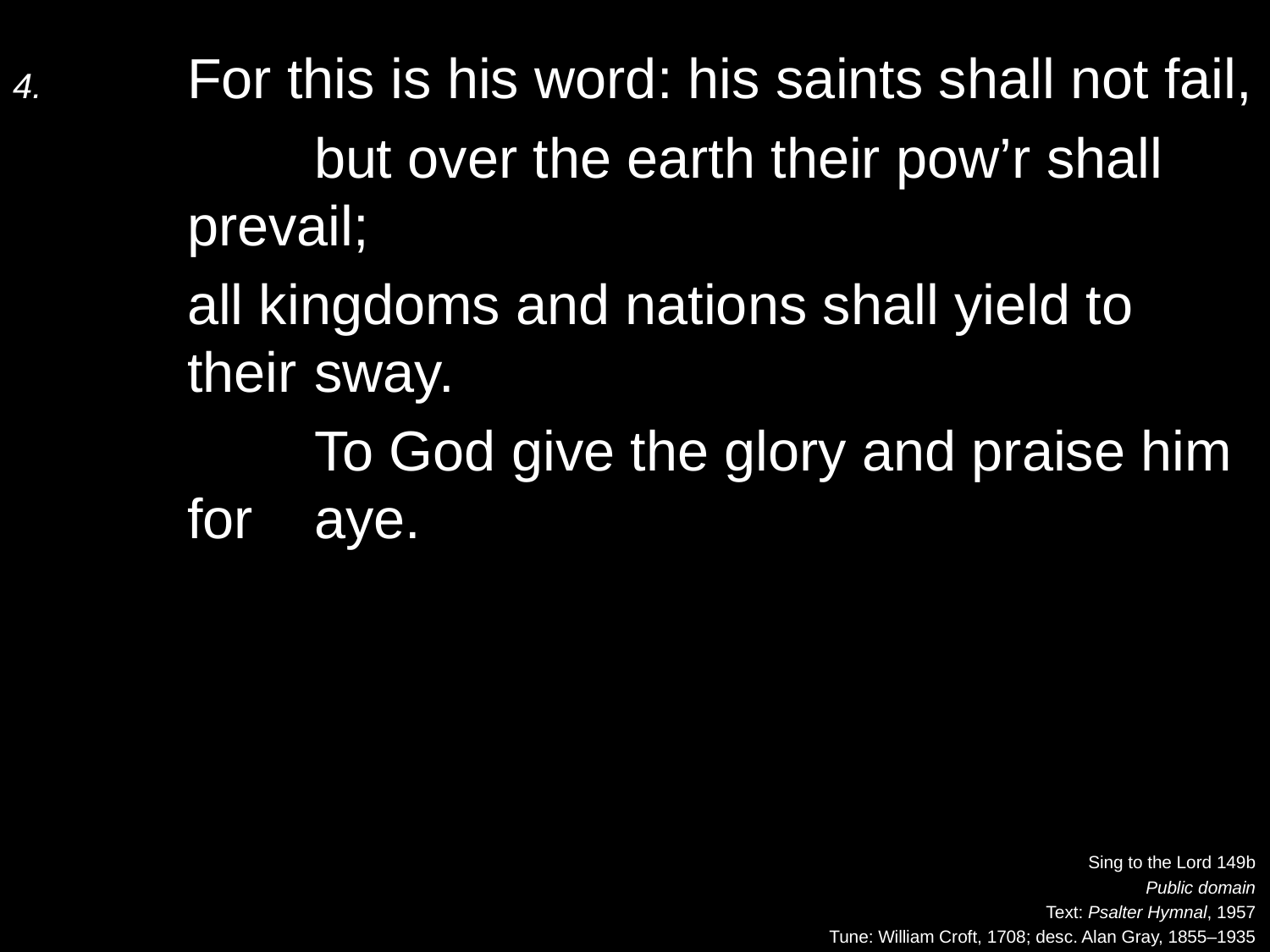

4.	For this is his word: his saints shall not fail,
		but over the earth their pow’r shall prevail;
	all kingdoms and nations shall yield to their 	sway.
		To God give the glory and praise him for 	aye.
Sing to the Lord 149b
Public domain
Text: Psalter Hymnal, 1957
Tune: William Croft, 1708; desc. Alan Gray, 1855–1935